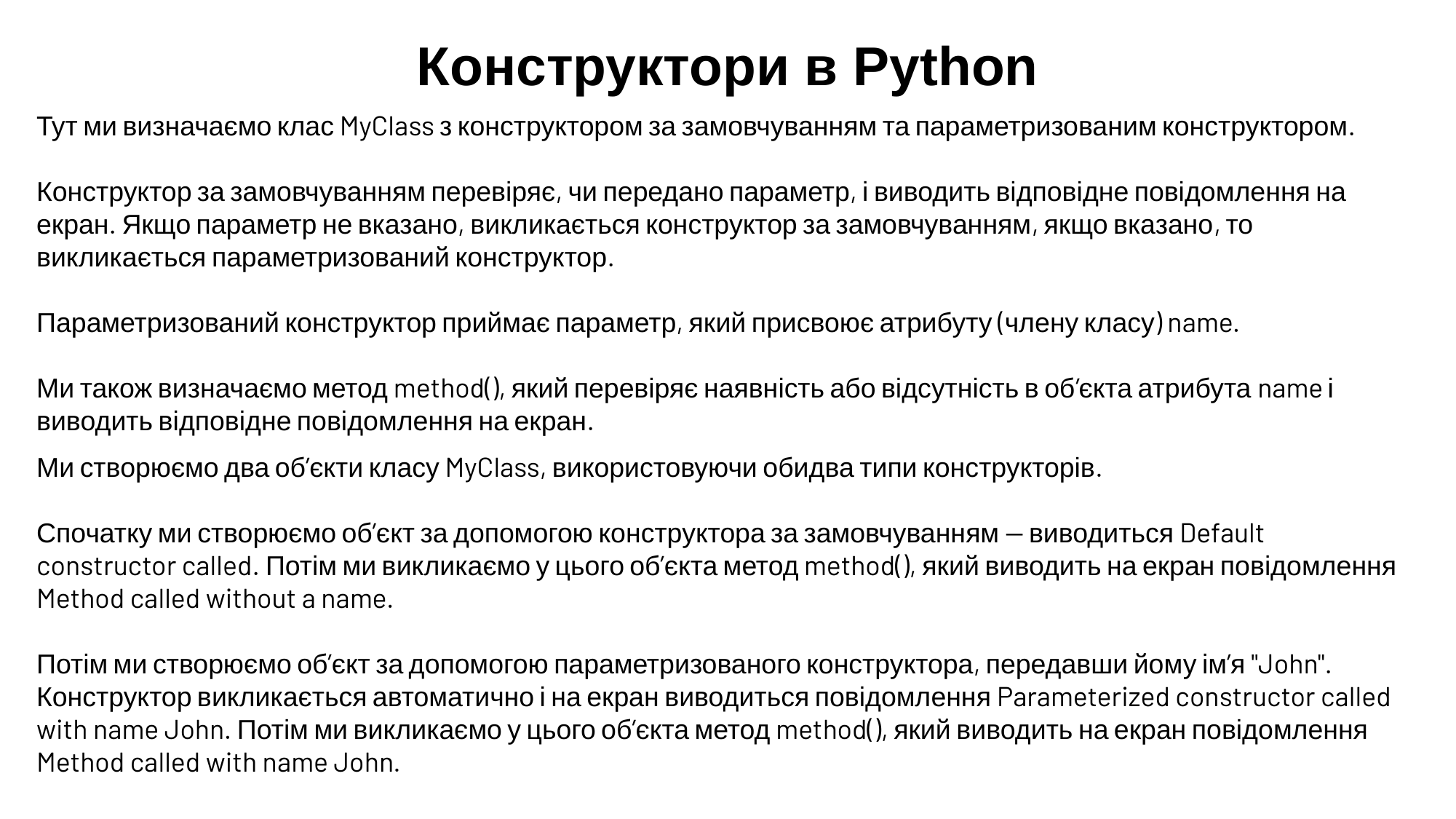

Конструктори в Python
Тут ми визначаємо клас MyClass з конструктором за замовчуванням та параметризованим конструктором.

Конструктор за замовчуванням перевіряє, чи передано параметр, і виводить відповідне повідомлення на екран. Якщо параметр не вказано, викликається конструктор за замовчуванням, якщо вказано, то викликається параметризований конструктор.

Параметризований конструктор приймає параметр, який присвоює атрибуту (члену класу) name.

Ми також визначаємо метод method(), який перевіряє наявність або відсутність в об’єкта атрибута name і виводить відповідне повідомлення на екран.
Ми створюємо два об’єкти класу MyClass, використовуючи обидва типи конструкторів.

Спочатку ми створюємо об’єкт за допомогою конструктора за замовчуванням — виводиться Default constructor called. Потім ми викликаємо у цього об’єкта метод method(), який виводить на екран повідомлення Method called without a name.

Потім ми створюємо об’єкт за допомогою параметризованого конструктора, передавши йому ім’я "John". Конструктор викликається автоматично і на екран виводиться повідомлення Parameterized constructor called with name John. Потім ми викликаємо у цього об’єкта метод method(), який виводить на екран повідомлення Method called with name John.